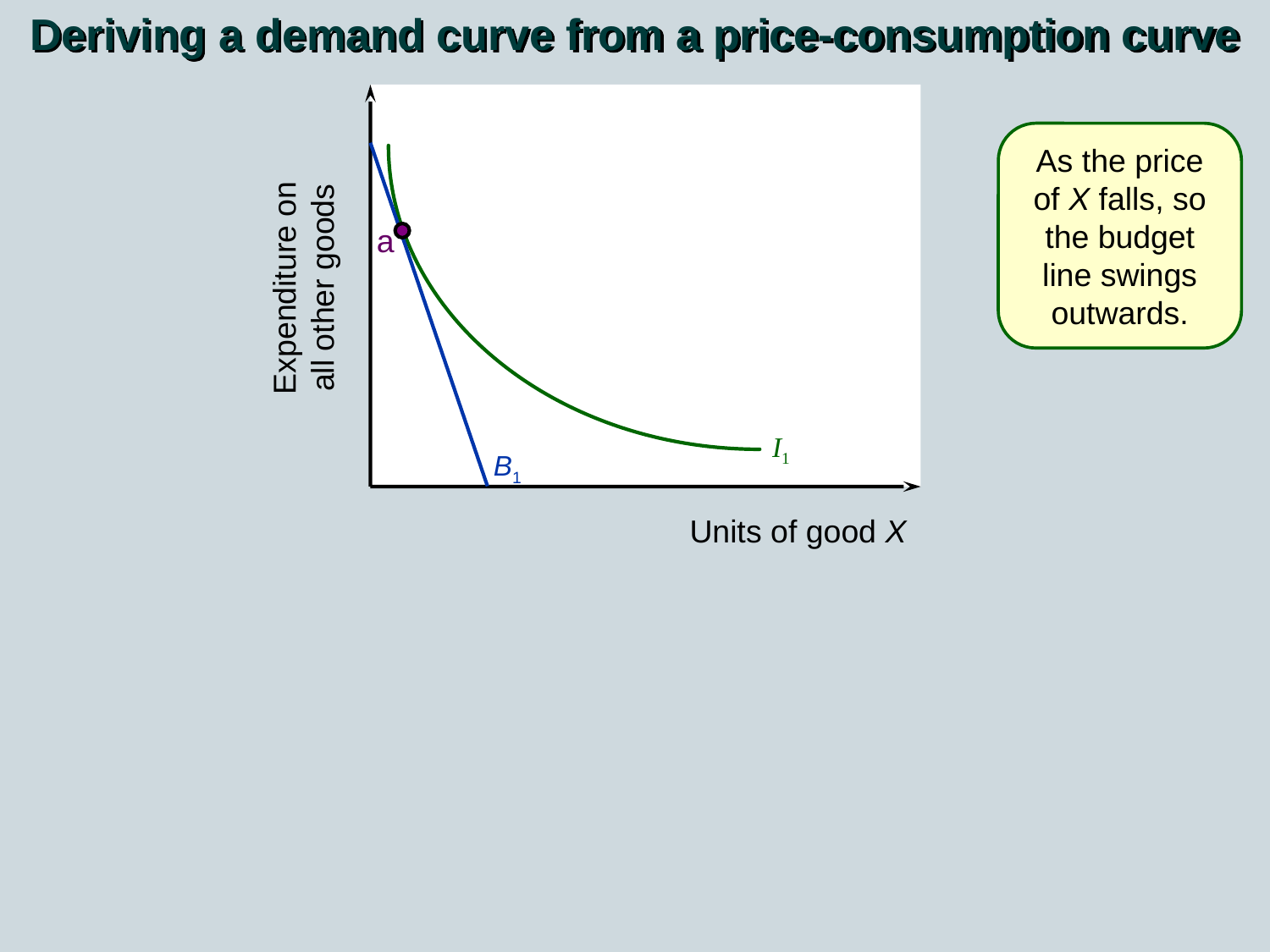

Deriving a demand curve from a price-consumption curve

As the price of X falls, so the budget line swings outwards.

I1
a

Expenditure on
all other goods
B1

Units of good X